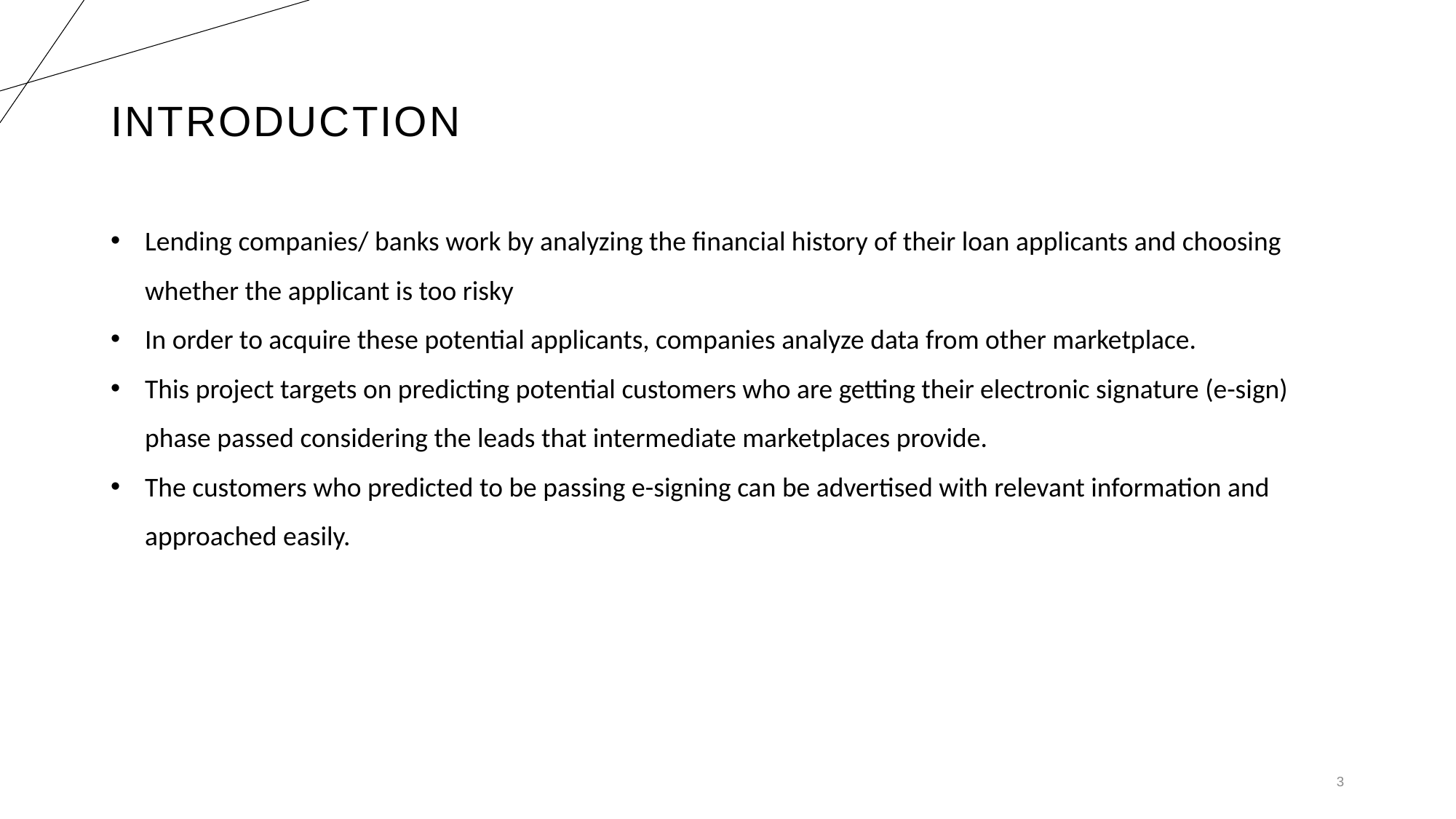

# Introduction
Lending companies/ banks work by analyzing the financial history of their loan applicants and choosing whether the applicant is too risky
In order to acquire these potential applicants, companies analyze data from other marketplace.
This project targets on predicting potential customers who are getting their electronic signature (e-sign) phase passed considering the leads that intermediate marketplaces provide.
The customers who predicted to be passing e-signing can be advertised with relevant information and approached easily.
3